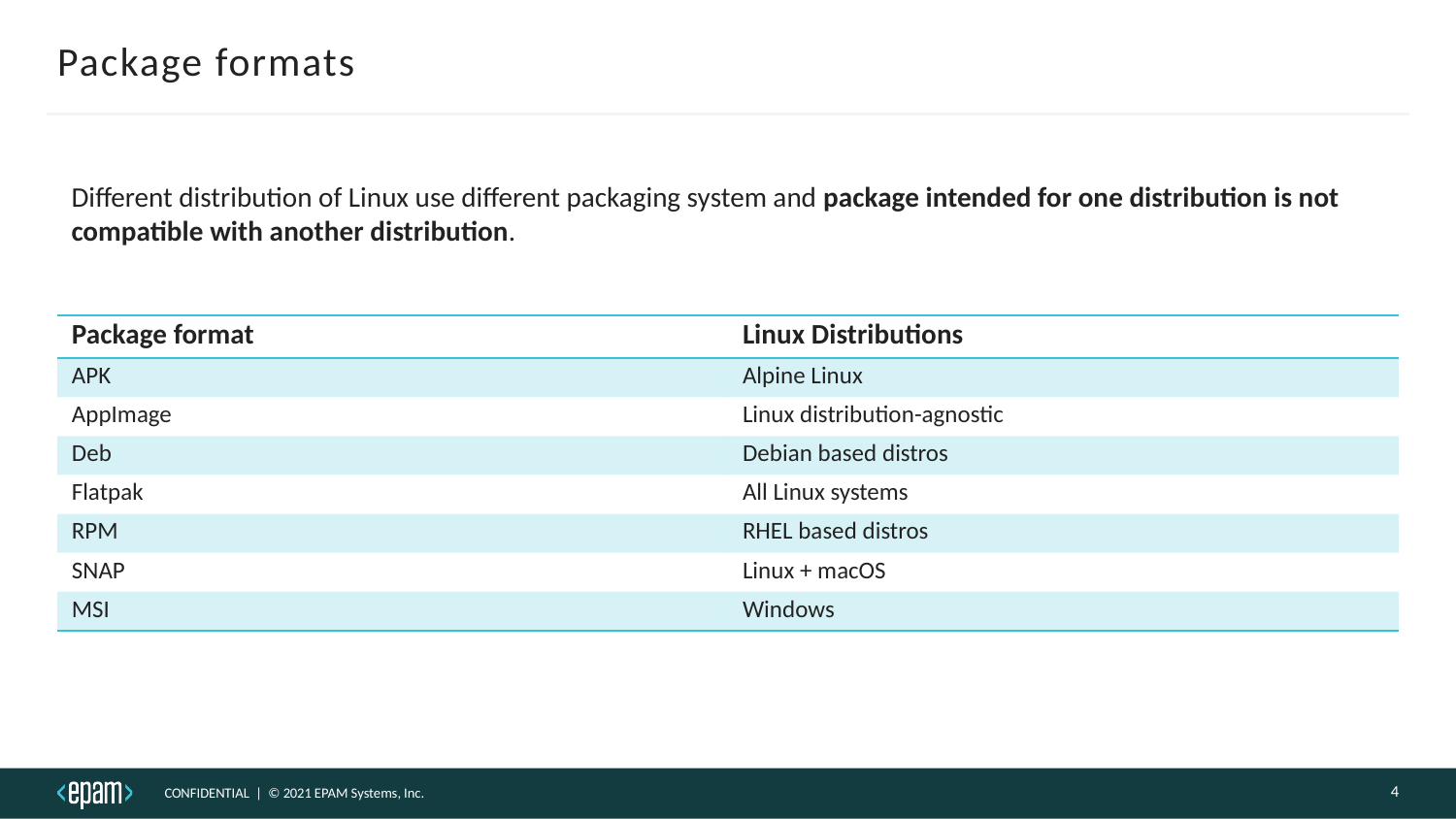

# Package formats
Different distribution of Linux use different packaging system and package intended for one distribution is not compatible with another distribution.
| Package format | Linux Distributions |
| --- | --- |
| APK | Alpine Linux |
| AppImage | Linux distribution-agnostic |
| Deb | Debian based distros |
| Flatpak | All Linux systems |
| RPM | RHEL based distros |
| SNAP | Linux + macOS |
| MSI | Windows |
4